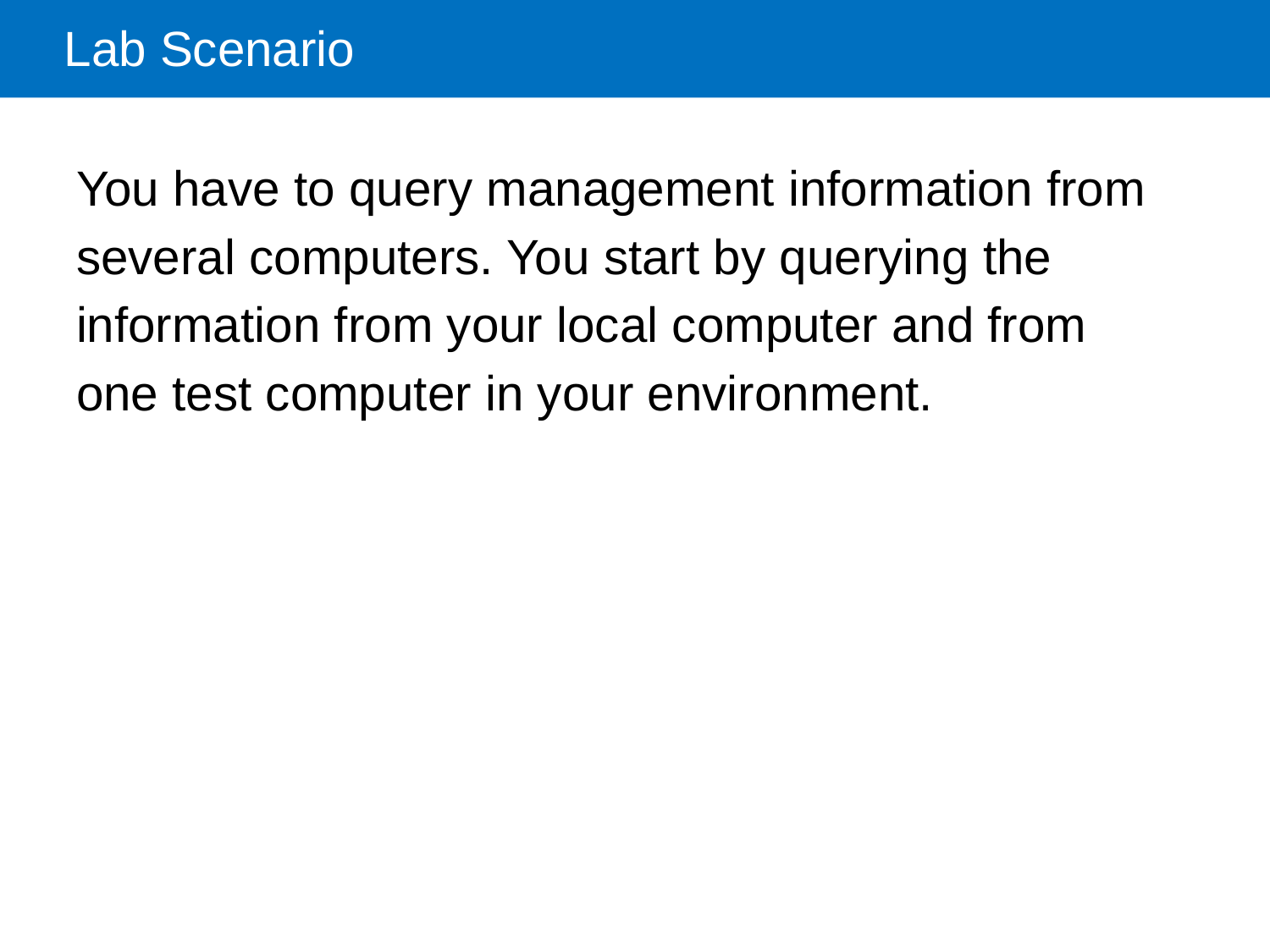

# Lab Scenario
You have to query management information from several computers. You start by querying the information from your local computer and from one test computer in your environment.